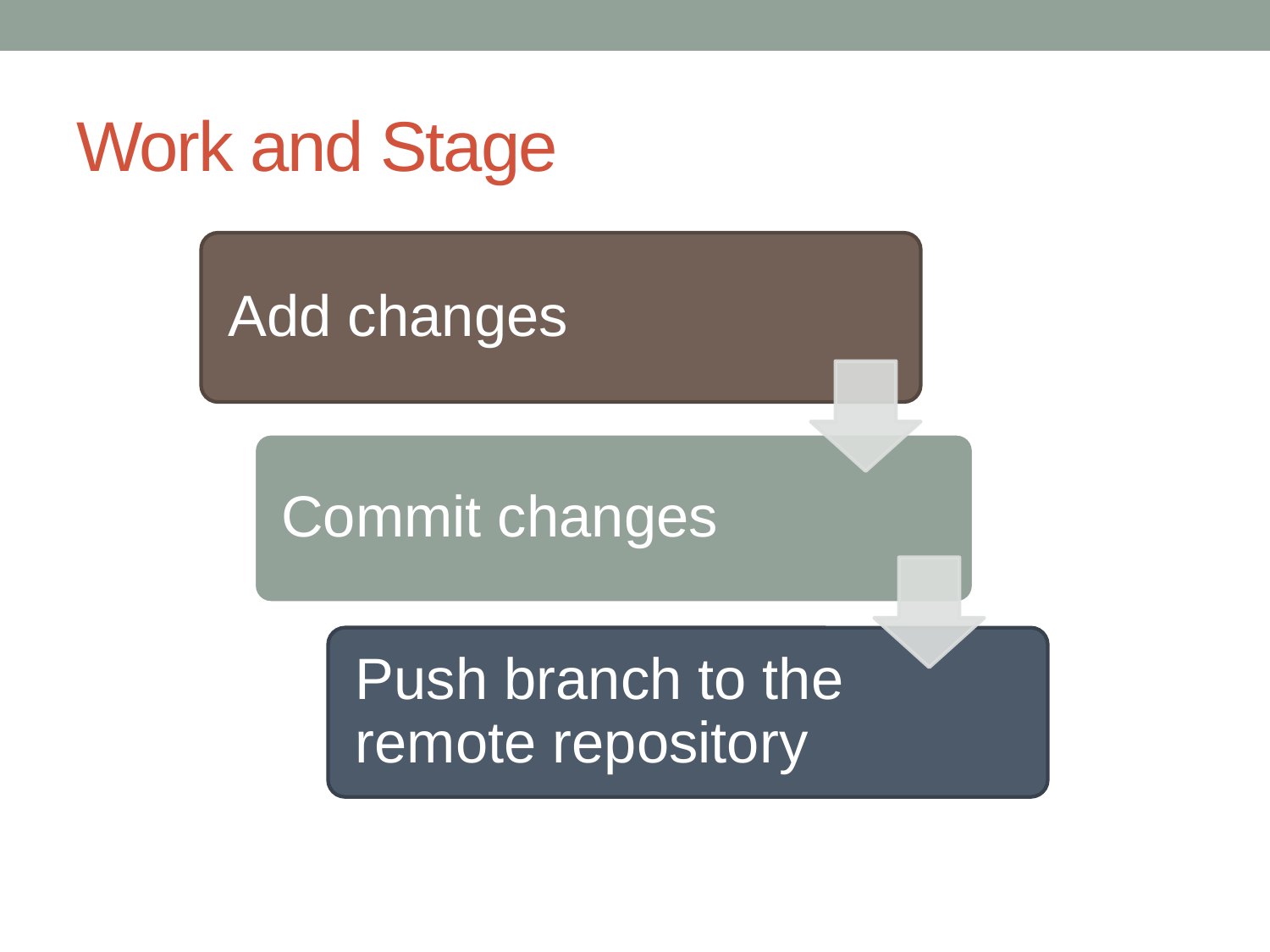

# Work and Stage
Add changes
Commit changes
Push branch to the remote repository